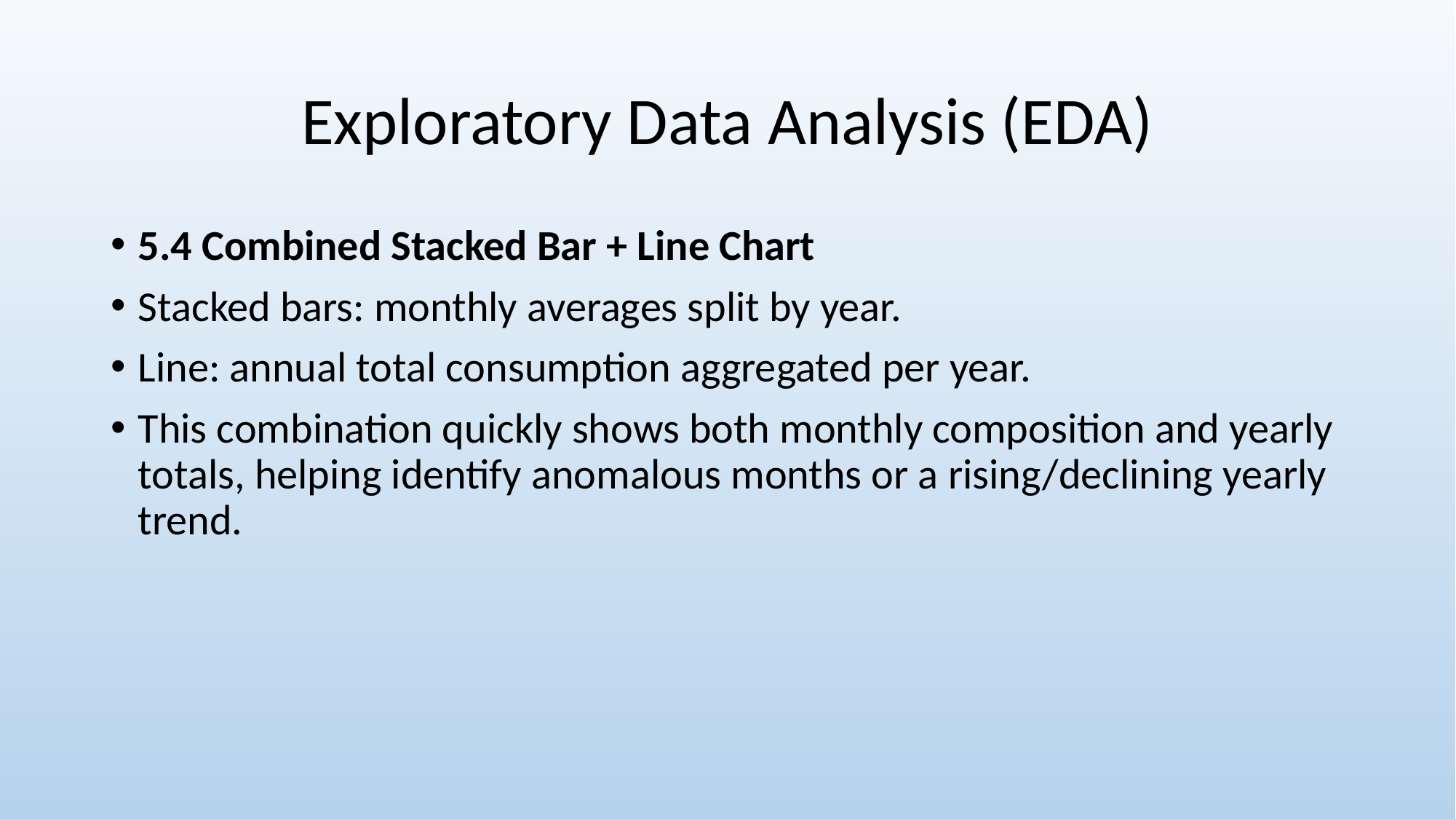

# Exploratory Data Analysis (EDA)
5.4 Combined Stacked Bar + Line Chart
Stacked bars: monthly averages split by year.
Line: annual total consumption aggregated per year.
This combination quickly shows both monthly composition and yearly totals, helping identify anomalous months or a rising/declining yearly trend.